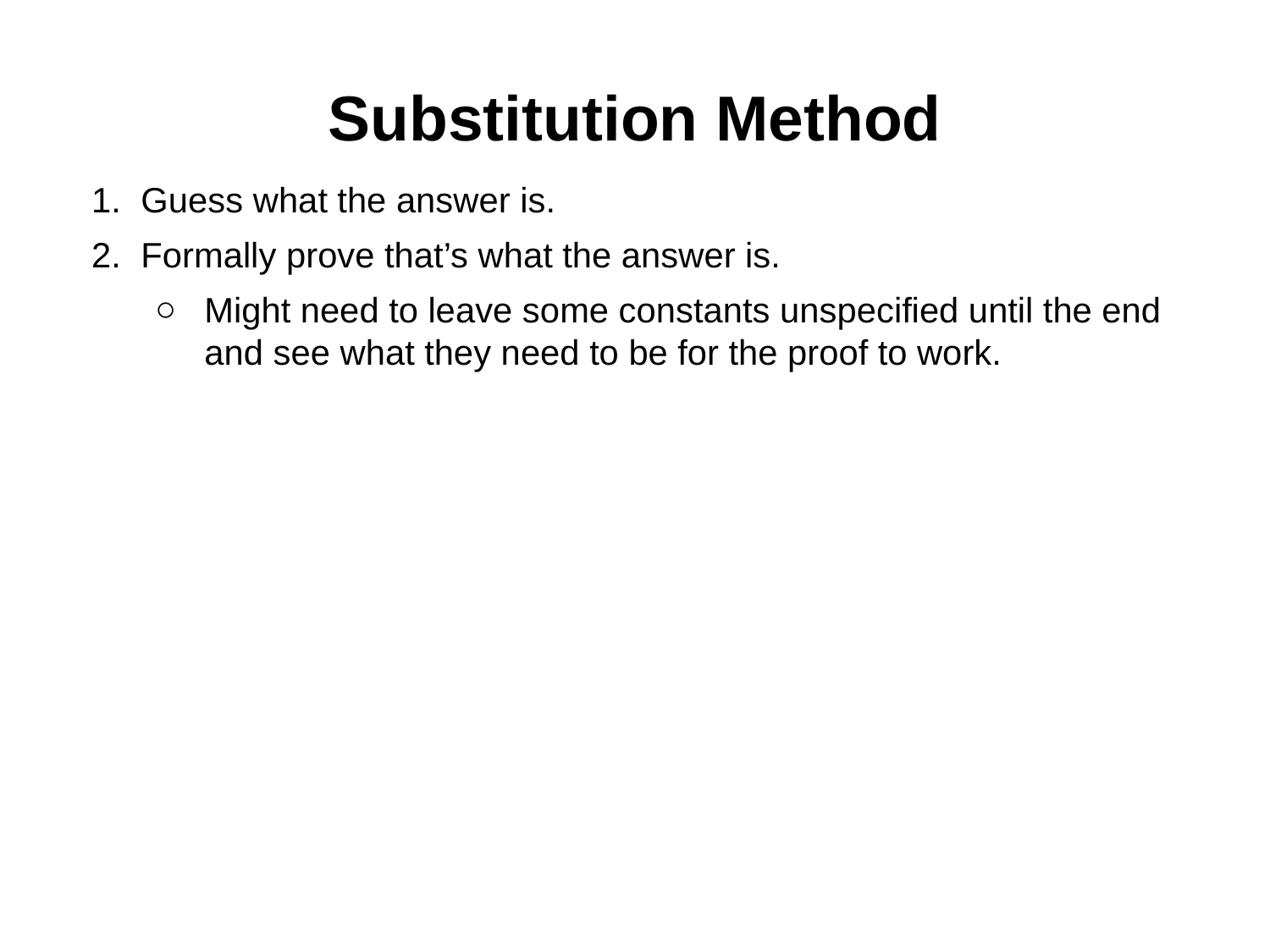

Substitution Method
Guess what the answer is.

Formally prove that’s what the answer is.

Might need to leave some constants unspecified until the end and see what they need to be for the proof to work.